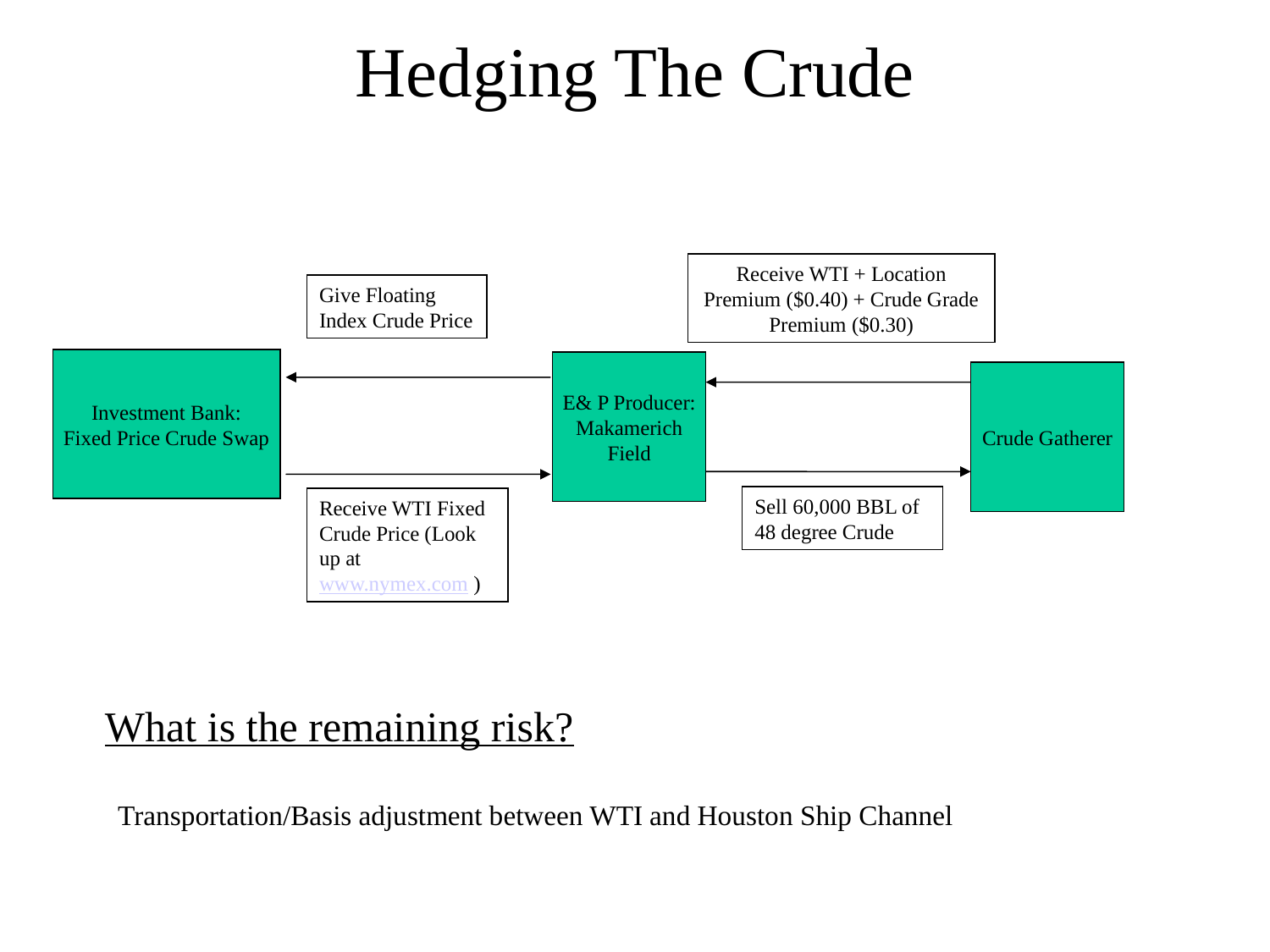

# Hedging The Crude
Receive WTI + Location Premium ($0.40) + Crude Grade Premium ($0.30)
Give Floating Index Crude Price
Investment Bank:
Fixed Price Crude Swap
E& P Producer:
Makamerich
Field
Crude Gatherer

Sell 60,000 BBL of
48 degree Crude
Receive WTI Fixed Crude Price (Look up at www.nymex.com )
What is the remaining risk?
Transportation/Basis adjustment between WTI and Houston Ship Channel